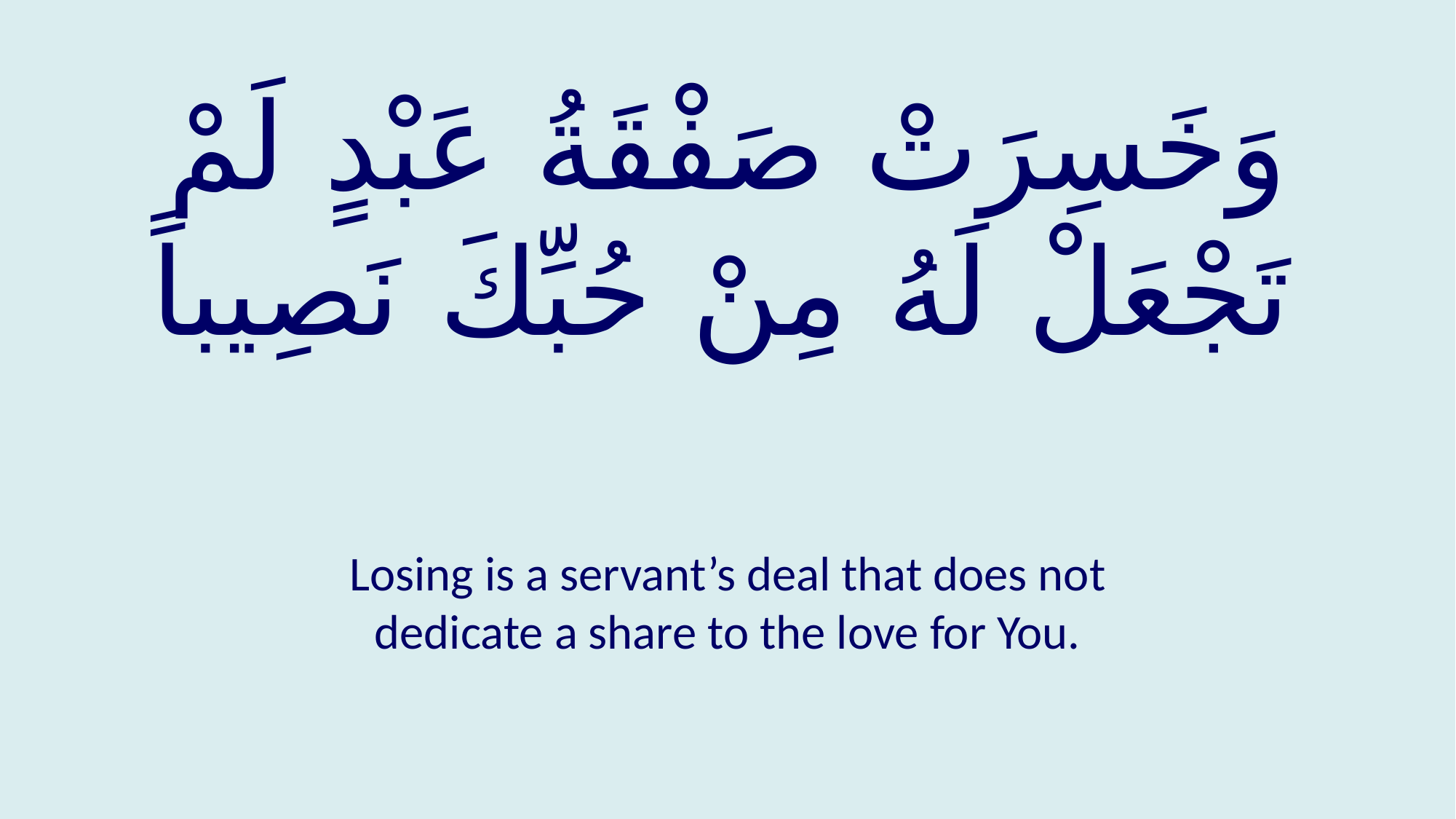

# وَخَسِرَتْ صَفْقَةُ عَبْدٍ لَمْ تَجْعَلْ لَهُ مِنْ حُبِّكَ نَصِيباً
Losing is a servant’s deal that does not dedicate a share to the love for You.